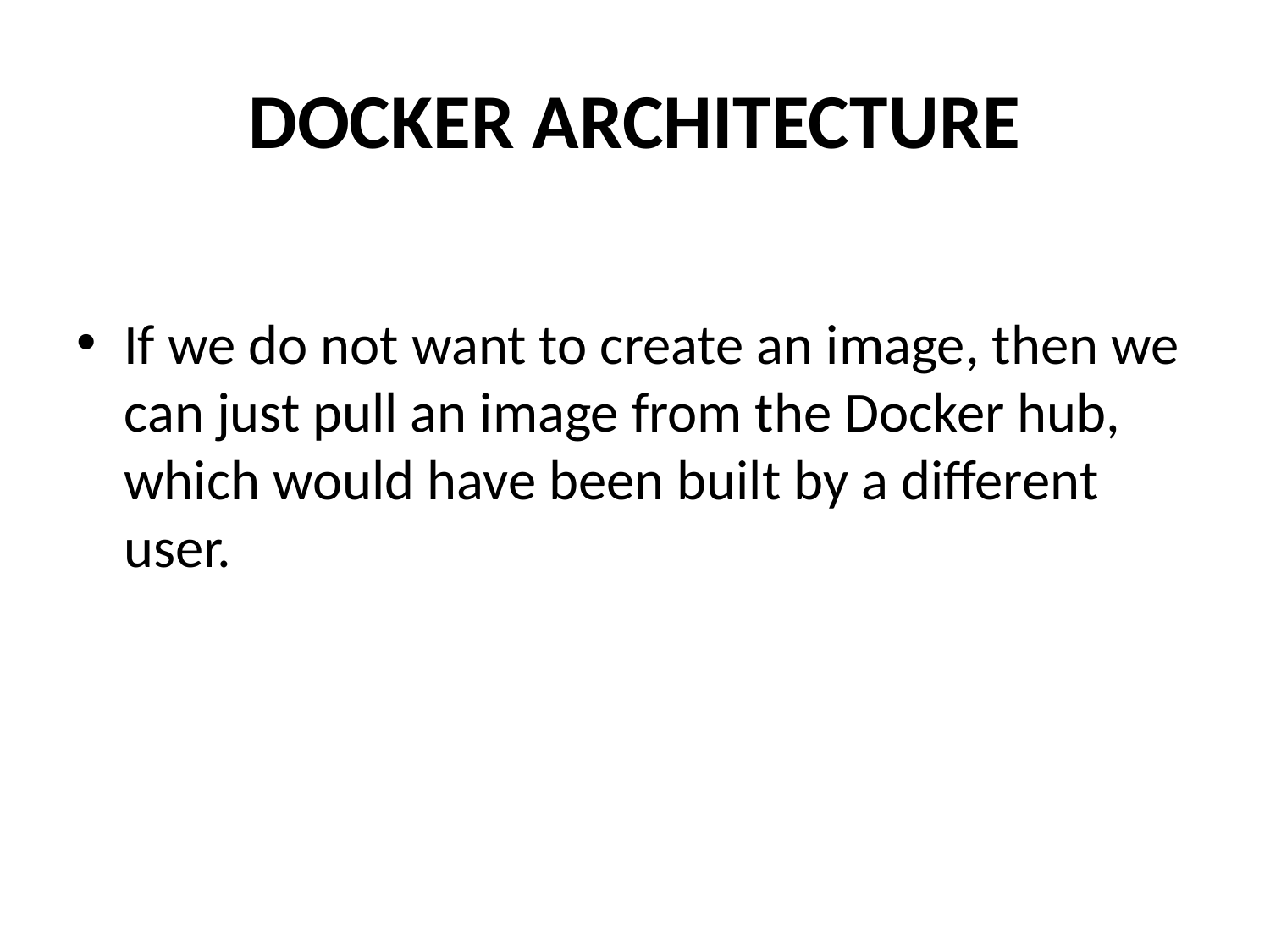

# DOCKER ARCHITECTURE

If we do not want to create an image, then we can just pull an image from the Docker hub, which would have been built by a different user.